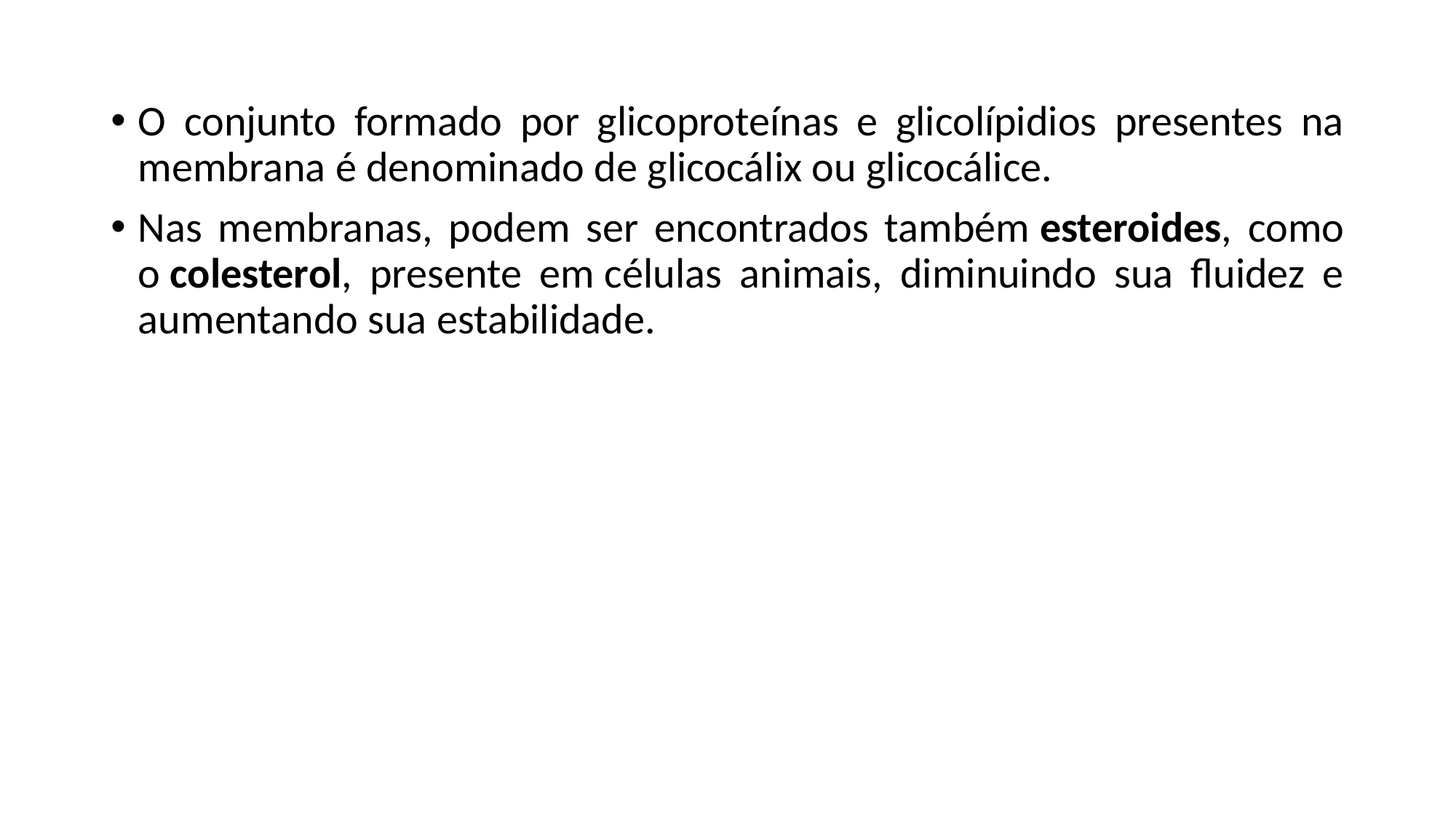

O conjunto formado por glicoproteínas e glicolípidios presentes na membrana é denominado de glicocálix ou glicocálice.
Nas membranas, podem ser encontrados também esteroides, como o colesterol, presente em células animais, diminuindo sua fluidez e aumentando sua estabilidade.